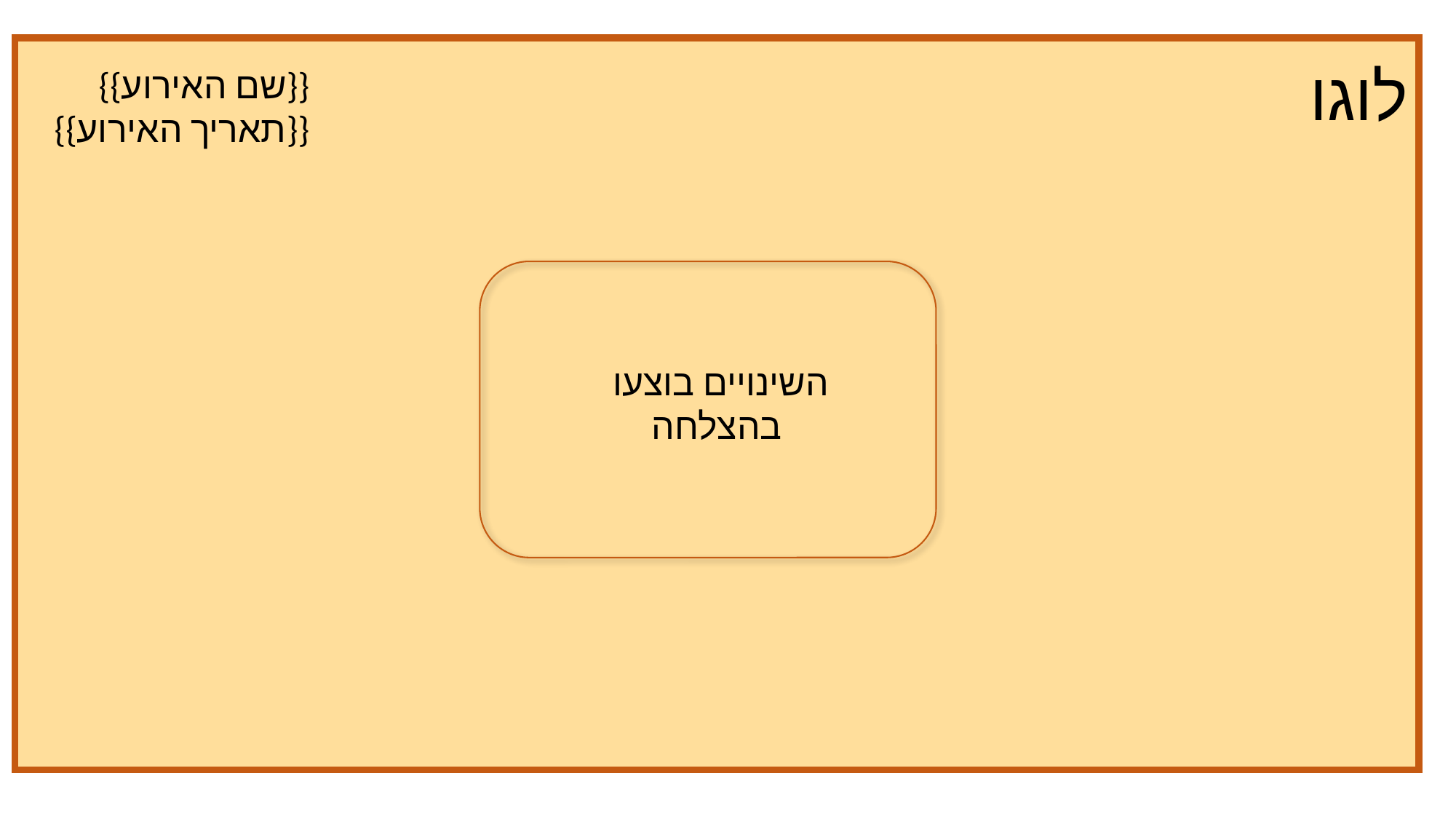

לוגו
{{שם האירוע}}
{{תאריך האירוע}}

השינויים בוצעו  בהצלחה